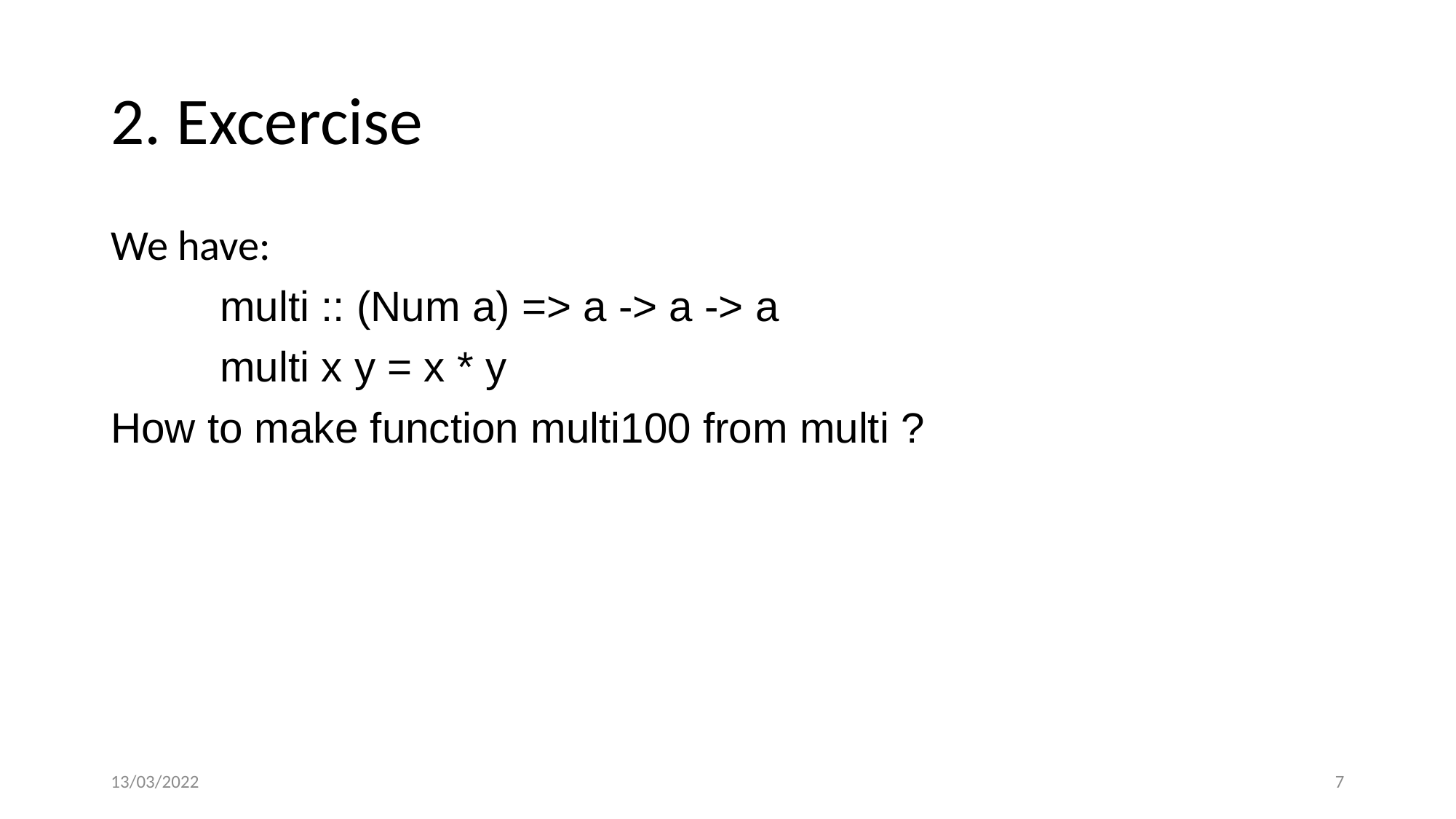

# 2. Excercise
We have:
	multi :: (Num a) => a -> a -> a
	multi x y = x * y
How to make function multi100 from multi ?
13/03/2022
7